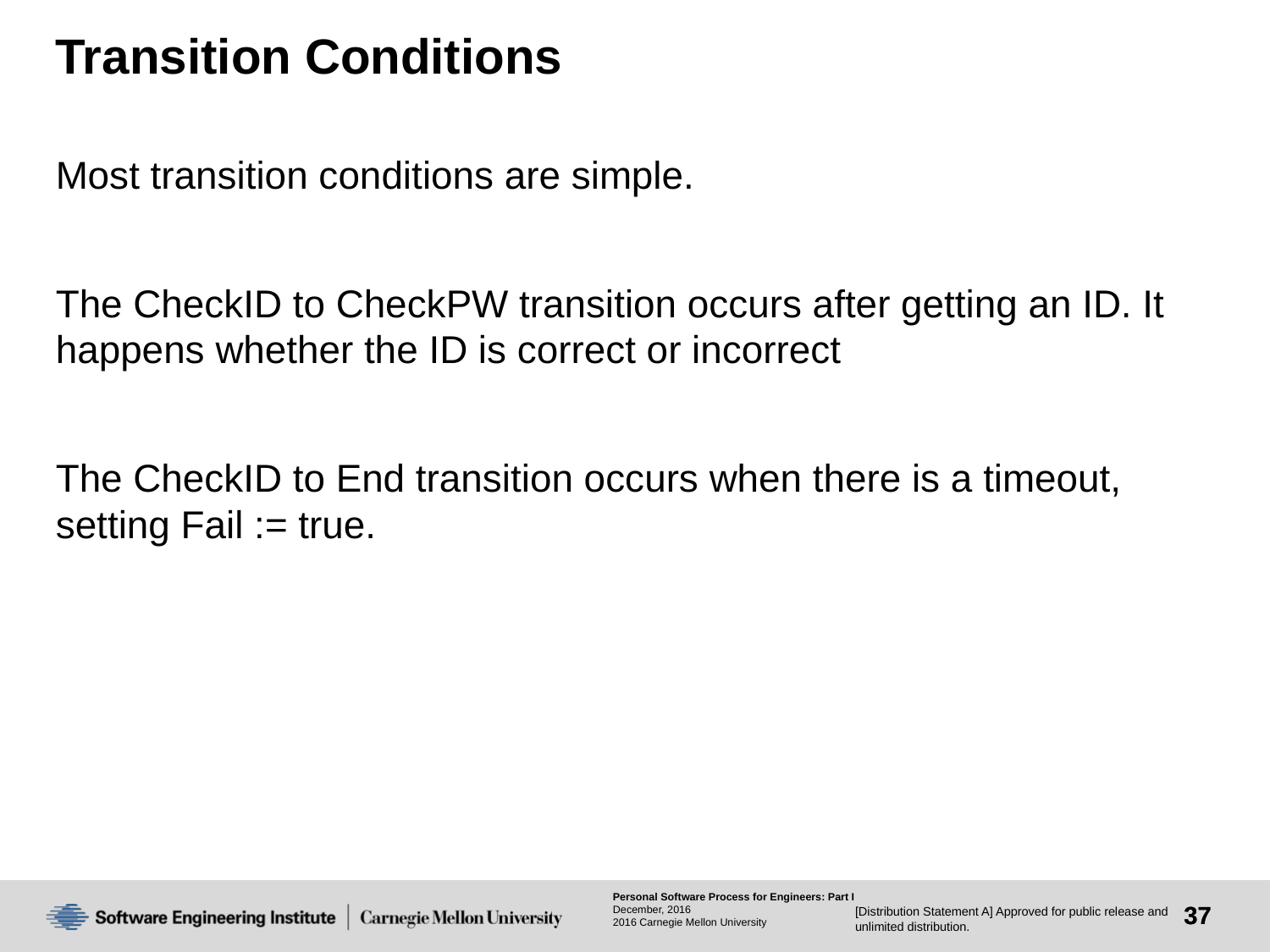

# Transition Conditions
Most transition conditions are simple.

The CheckID to CheckPW transition occurs after getting an ID. It happens whether the ID is correct or incorrect

The CheckID to End transition occurs when there is a timeout, setting Fail := true.